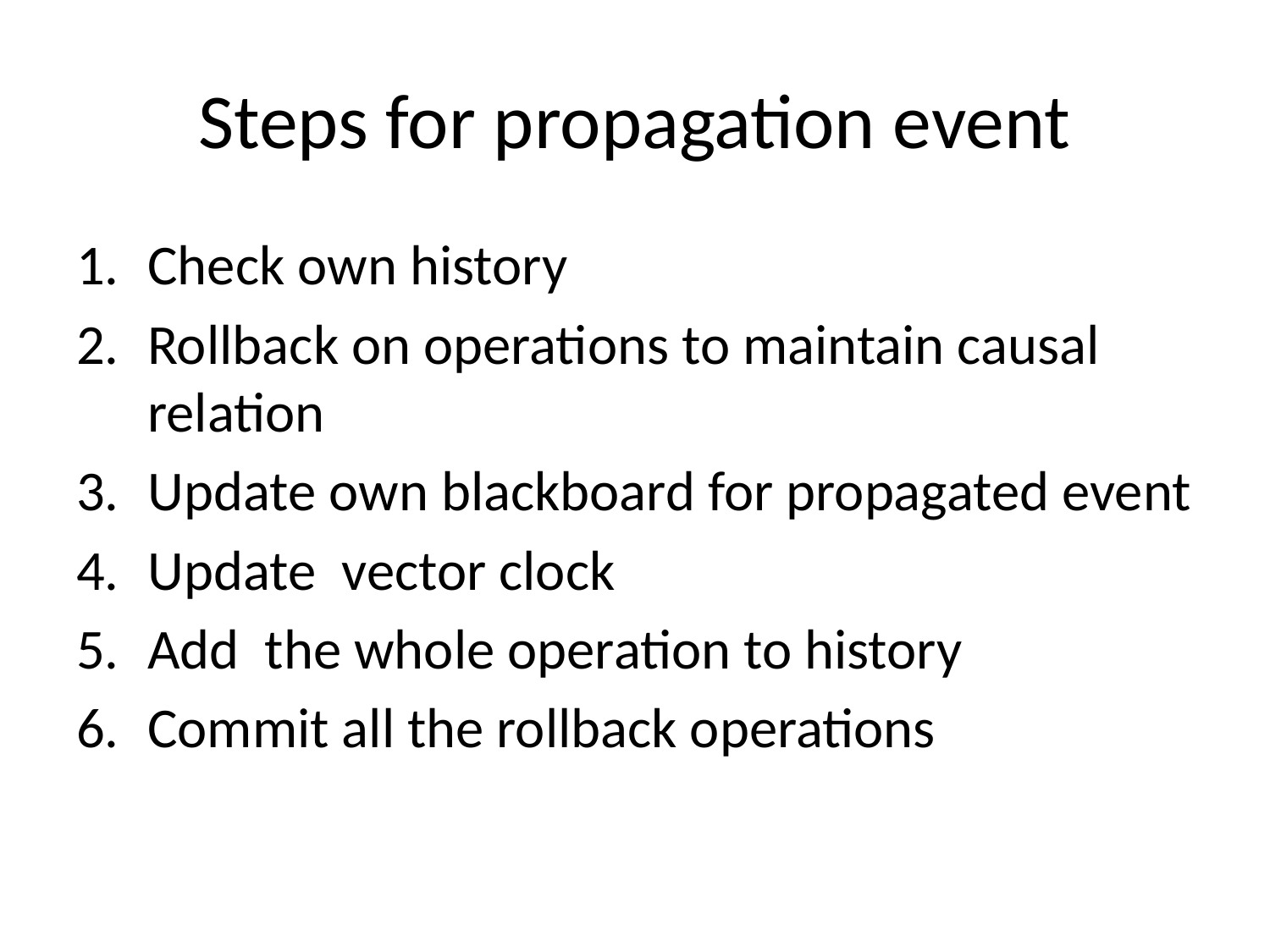

# Steps for propagation event
Check own history
Rollback on operations to maintain causal relation
Update own blackboard for propagated event
Update  vector clock
Add  the whole operation to history
Commit all the rollback operations